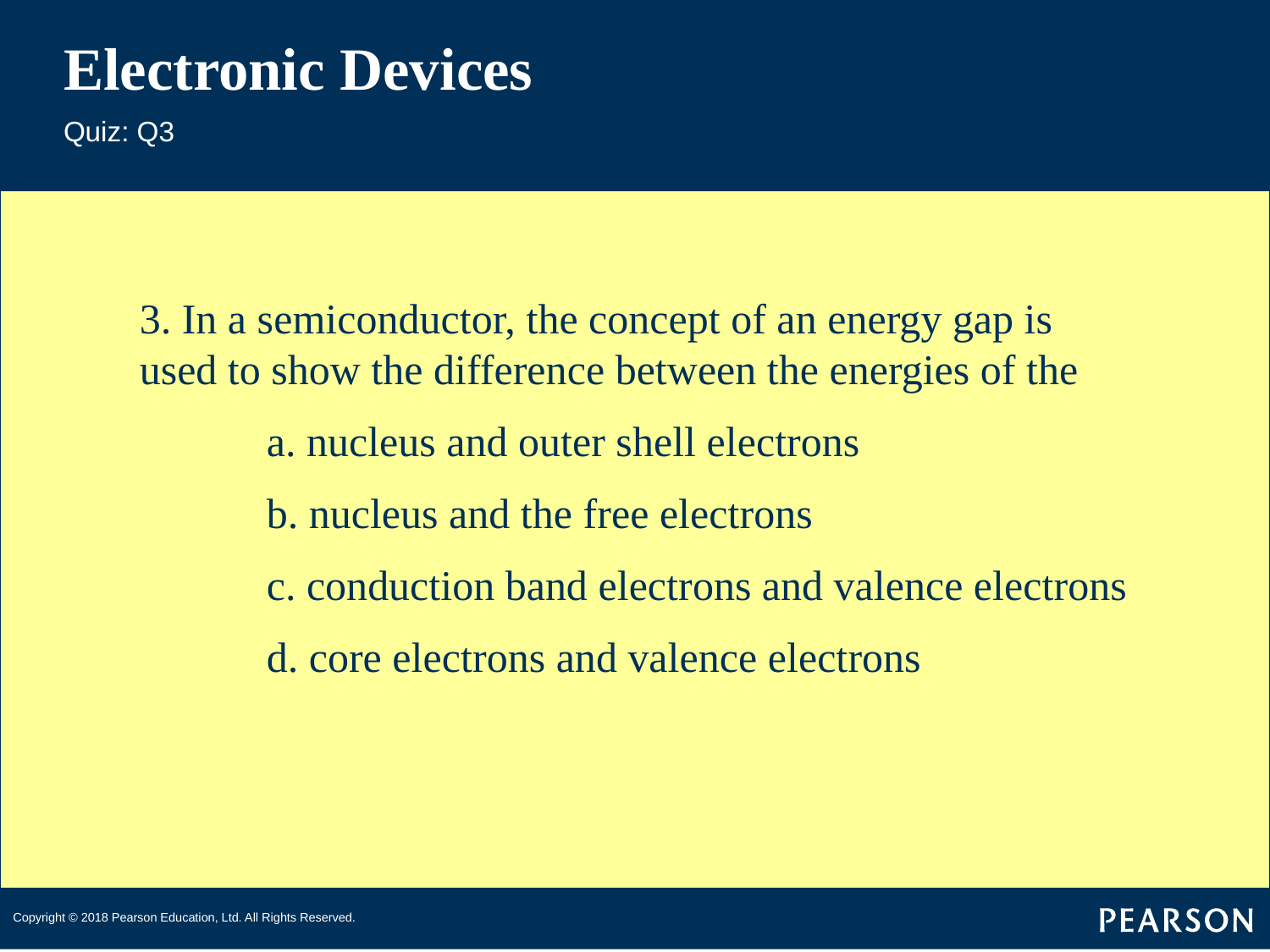

# Electronic Devices
Quiz: Q3

3. In a semiconductor, the concept of an energy gap is used to show the difference between the energies of the
	a. nucleus and outer shell electrons
	b. nucleus and the free electrons
	c. conduction band electrons and valence electrons
	d. core electrons and valence electrons